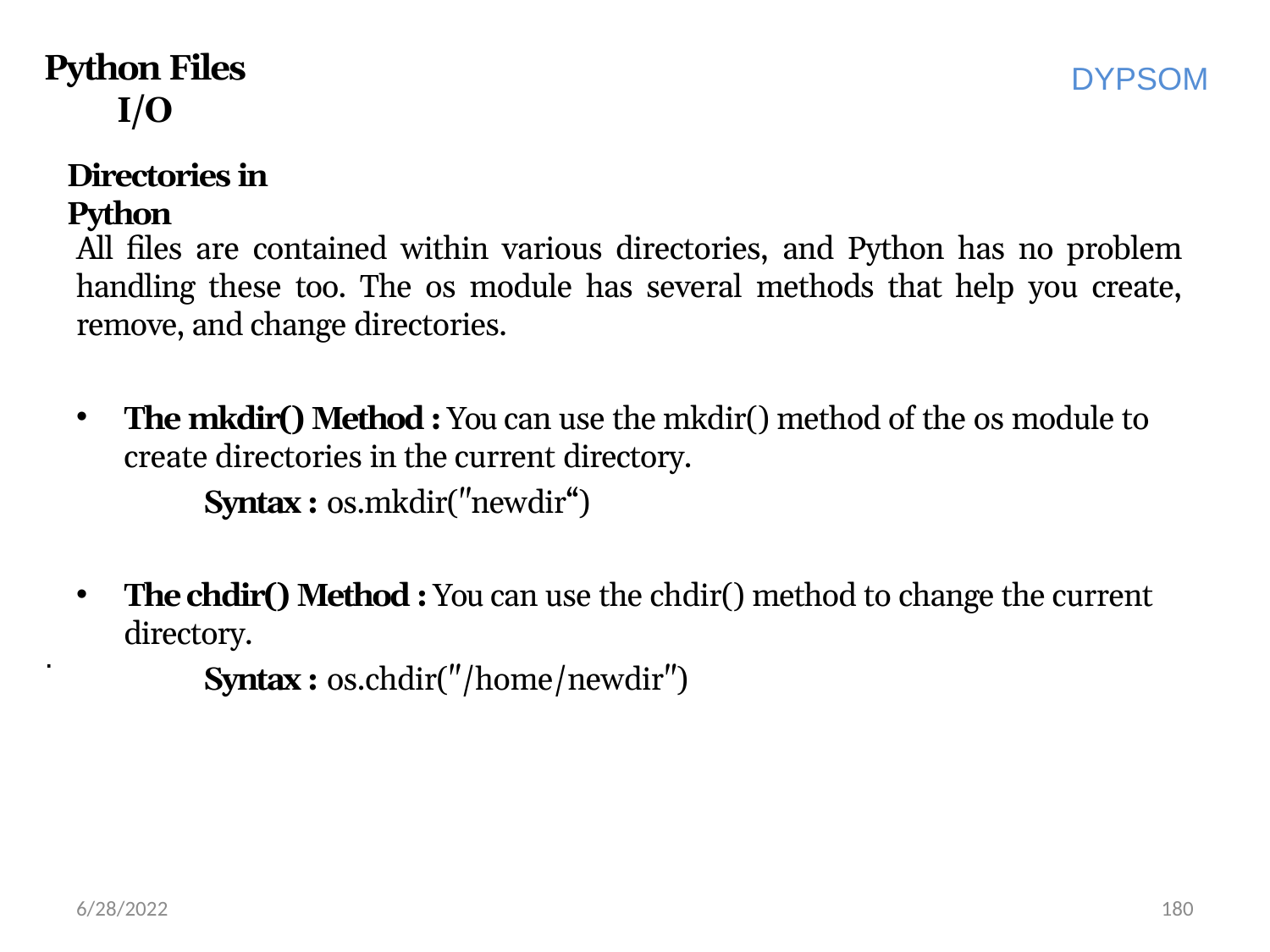

DYPSOM
# Python Files I/O
Directories in Python
All files are contained within various directories, and Python has no problem  handling these too. The os module has several methods that help you create,  remove, and change directories.

The mkdir() Method : You can use the mkdir() method of the os module to  create directories in the current directory.
Syntax : os.mkdir("newdir“)

The chdir() Method : You can use the chdir() method to change the current  directory.
Syntax : os.chdir("/home/newdir")
.
6/28/2022
180